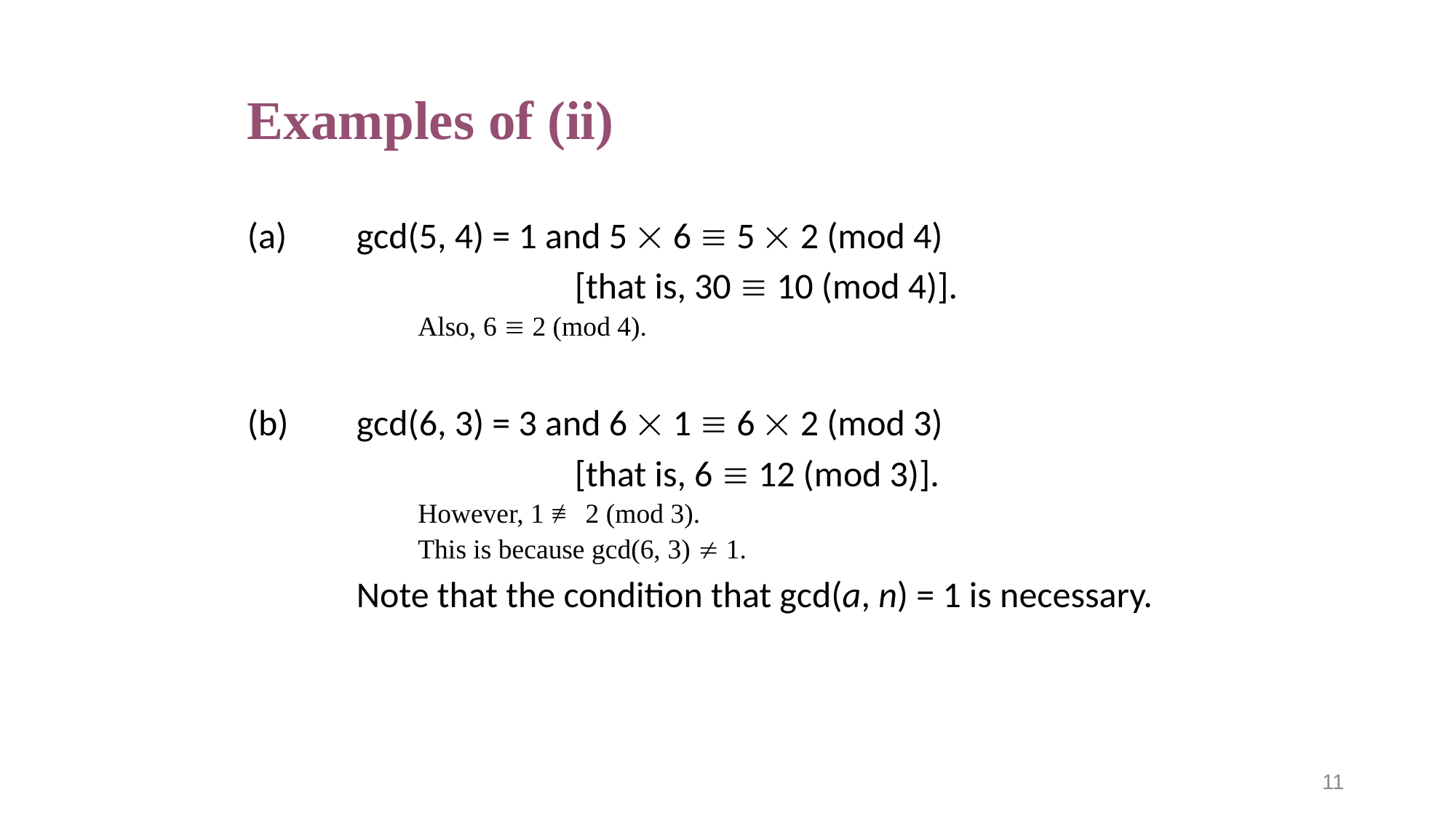

# Examples of (ii)
(a)	gcd(5, 4) = 1 and 5 × 6 ≡ 5 × 2 (mod 4)
			[that is, 30 ≡ 10 (mod 4)].
		Also, 6 ≡ 2 (mod 4).

(b)	gcd(6, 3) = 3 and 6 × 1 ≡ 6 × 2 (mod 3)
			[that is, 6 ≡ 12 (mod 3)].
		However, 1 ≢ 2 (mod 3).
		This is because gcd(6, 3) ≠ 1.
	Note that the condition that gcd(a, n) = 1 is necessary.

11